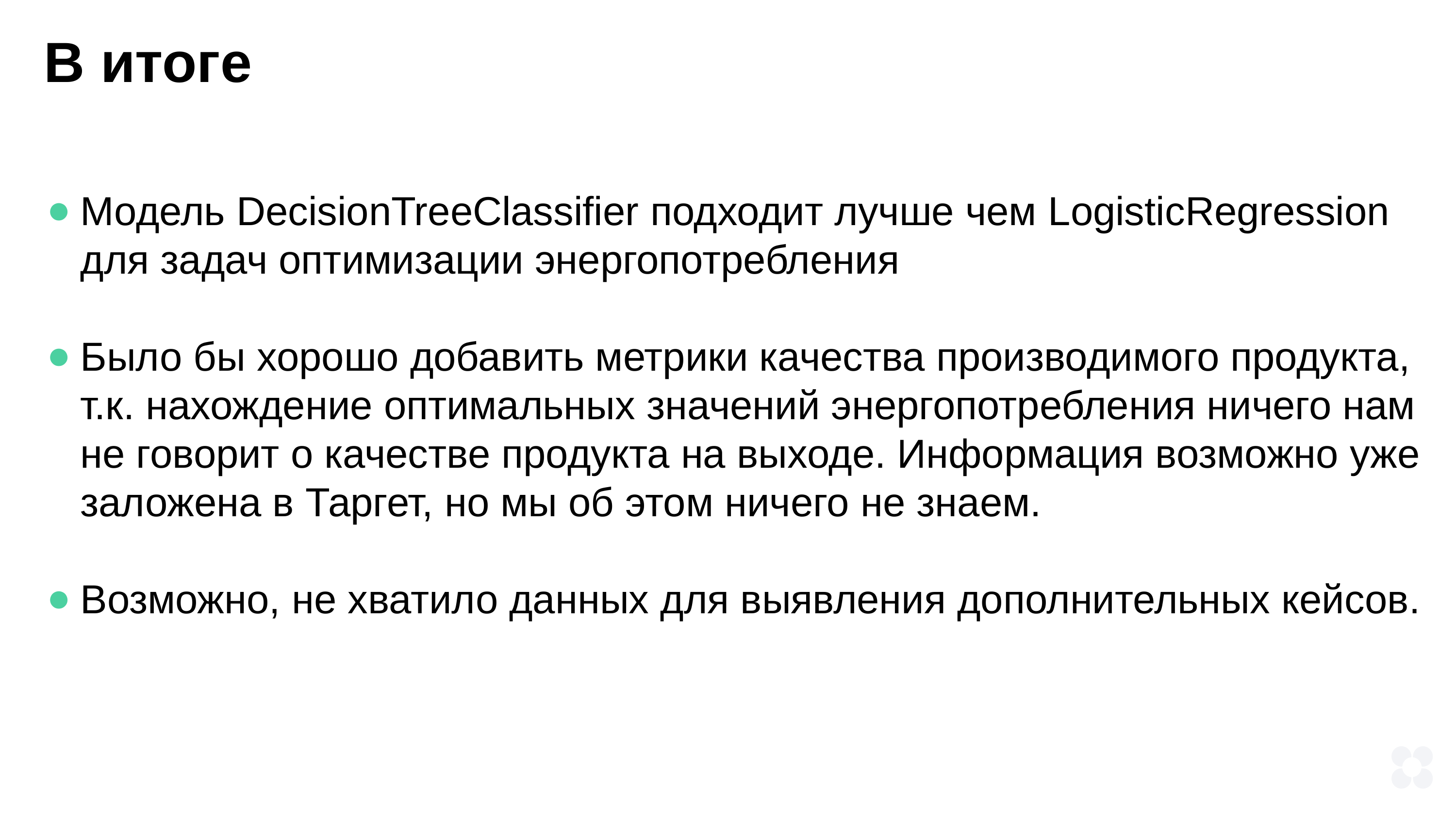

# В итоге
Модель DecisionTreeClassifier подходит лучше чем LogisticRegression для задач оптимизации энергопотребления

Было бы хорошо добавить метрики качества производимого продукта, т.к. нахождение оптимальных значений энергопотребления ничего нам не говорит о качестве продукта на выходе. Информация возможно уже заложена в Таргет, но мы об этом ничего не знаем.

Возможно, не хватило данных для выявления дополнительных кейсов.